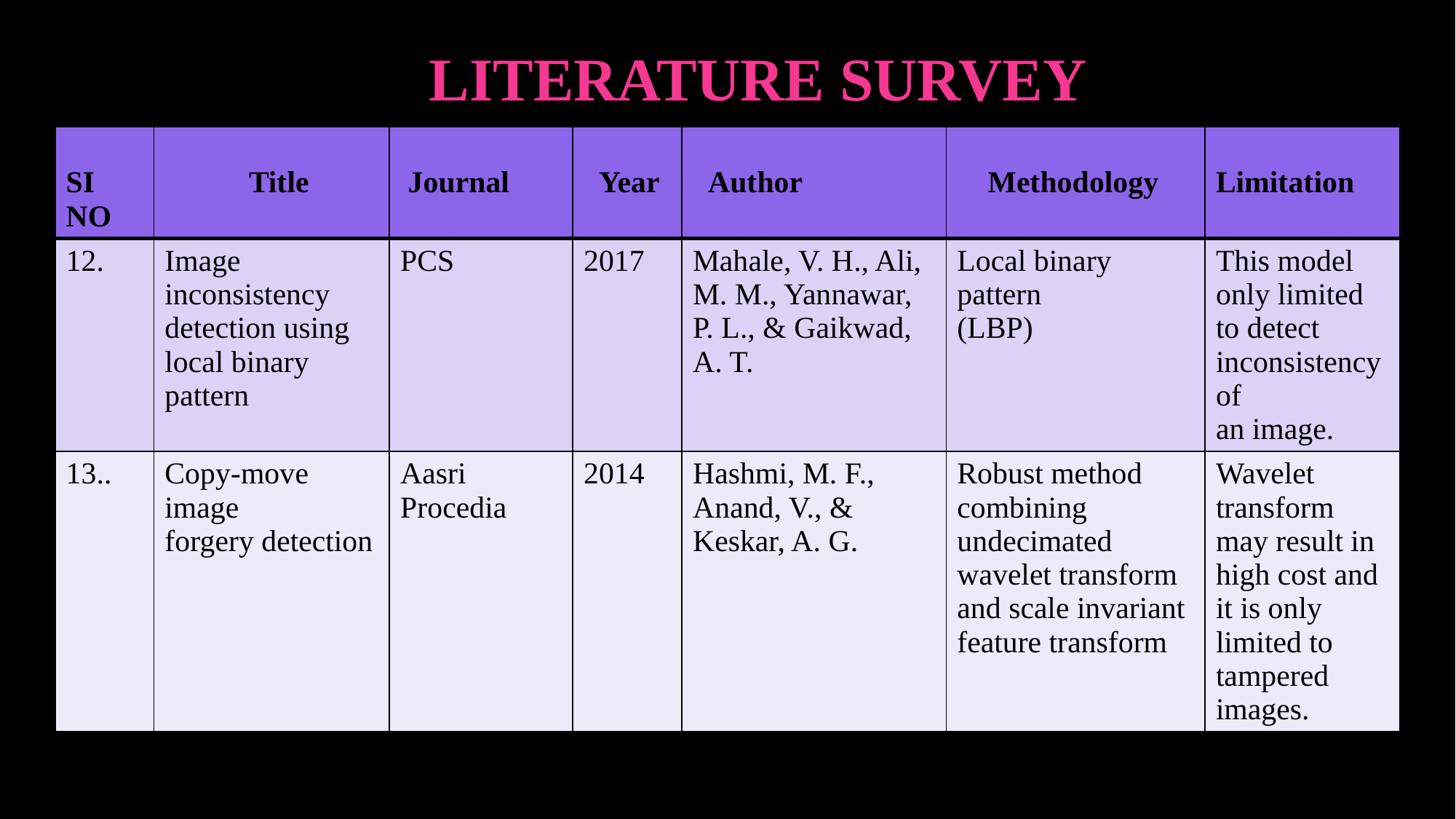

# LiTERATURE SURVEY
| SI NO | Title | Journal | Year | Author | Methodology | Limitation |
| --- | --- | --- | --- | --- | --- | --- |
| 12. | Image inconsistency detection using local binary pattern | PCS | 2017 | Mahale, V. H., Ali, M. M., Yannawar, P. L., & Gaikwad, A. T. | Local binary pattern (LBP) | This model only limited to detect inconsistency of an image. |
| 13.. | Copy-move image forgery detection | Aasri Procedia | 2014 | Hashmi, M. F., Anand, V., & Keskar, A. G. | Robust method combining undecimated wavelet transform and scale invariant feature transform | Wavelet transform may result in high cost and it is only limited to tampered images. |